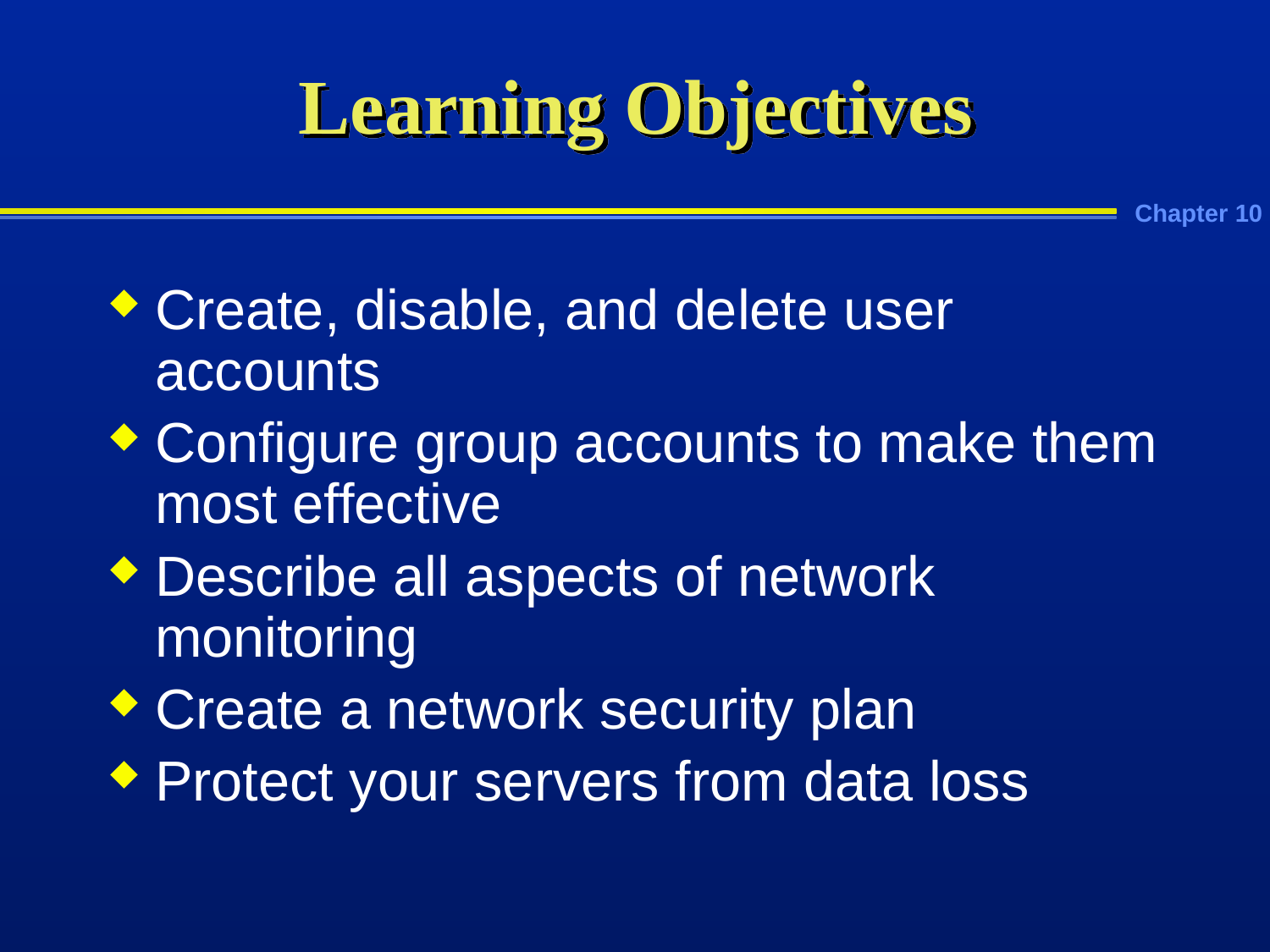

# Learning Objectives
Create, disable, and delete user accounts
Configure group accounts to make them most effective
Describe all aspects of network monitoring
Create a network security plan
Protect your servers from data loss